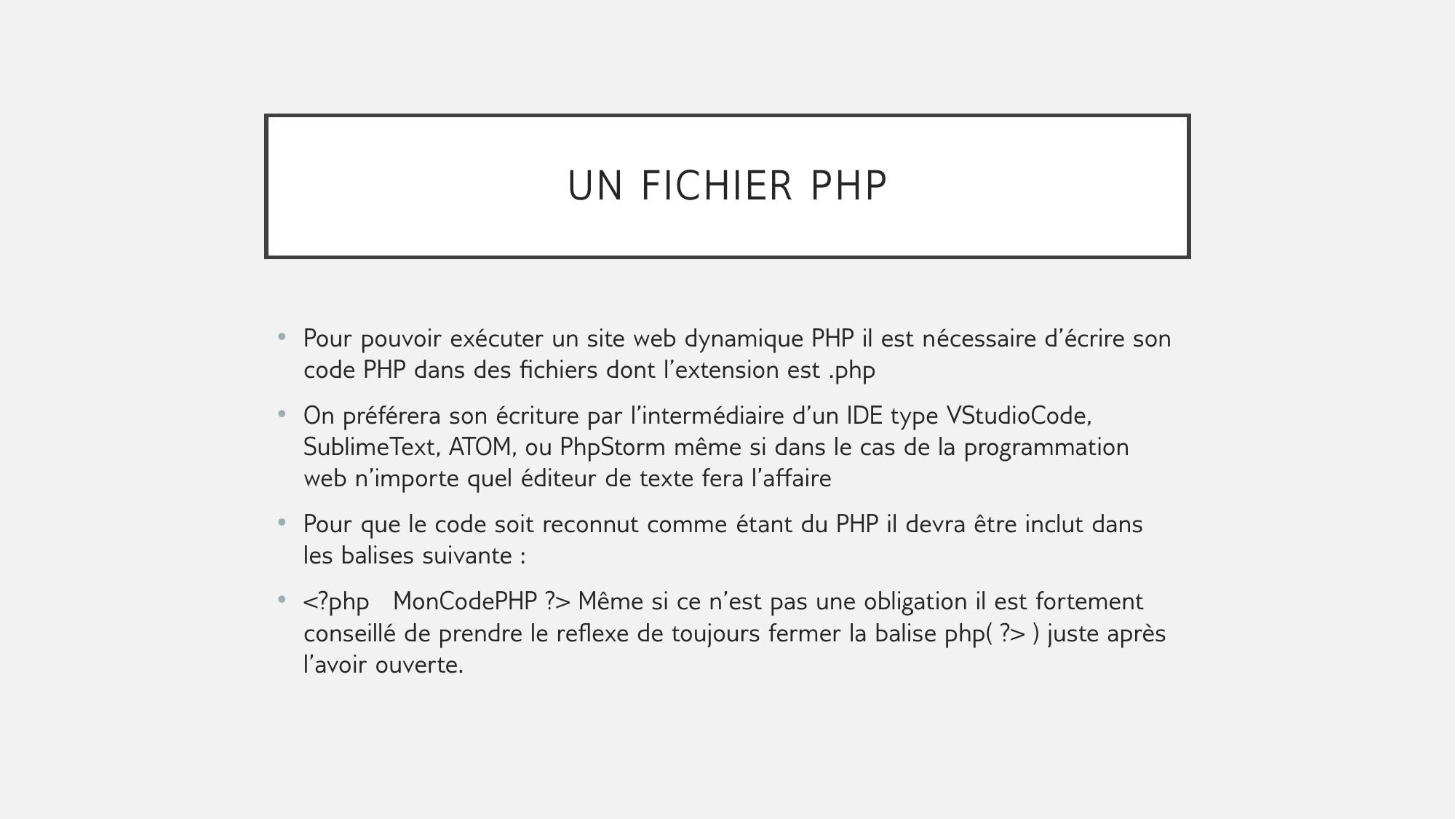

# Un fichier php
Pour pouvoir exécuter un site web dynamique PHP il est nécessaire d’écrire son code PHP dans des fichiers dont l’extension est .php
On préférera son écriture par l’intermédiaire d’un IDE type VStudioCode, SublimeText, ATOM, ou PhpStorm même si dans le cas de la programmation web n’importe quel éditeur de texte fera l’affaire
Pour que le code soit reconnut comme étant du PHP il devra être inclut dans les balises suivante :
<?php   MonCodePHP ?> Même si ce n’est pas une obligation il est fortement conseillé de prendre le reflexe de toujours fermer la balise php( ?> ) juste après l’avoir ouverte.